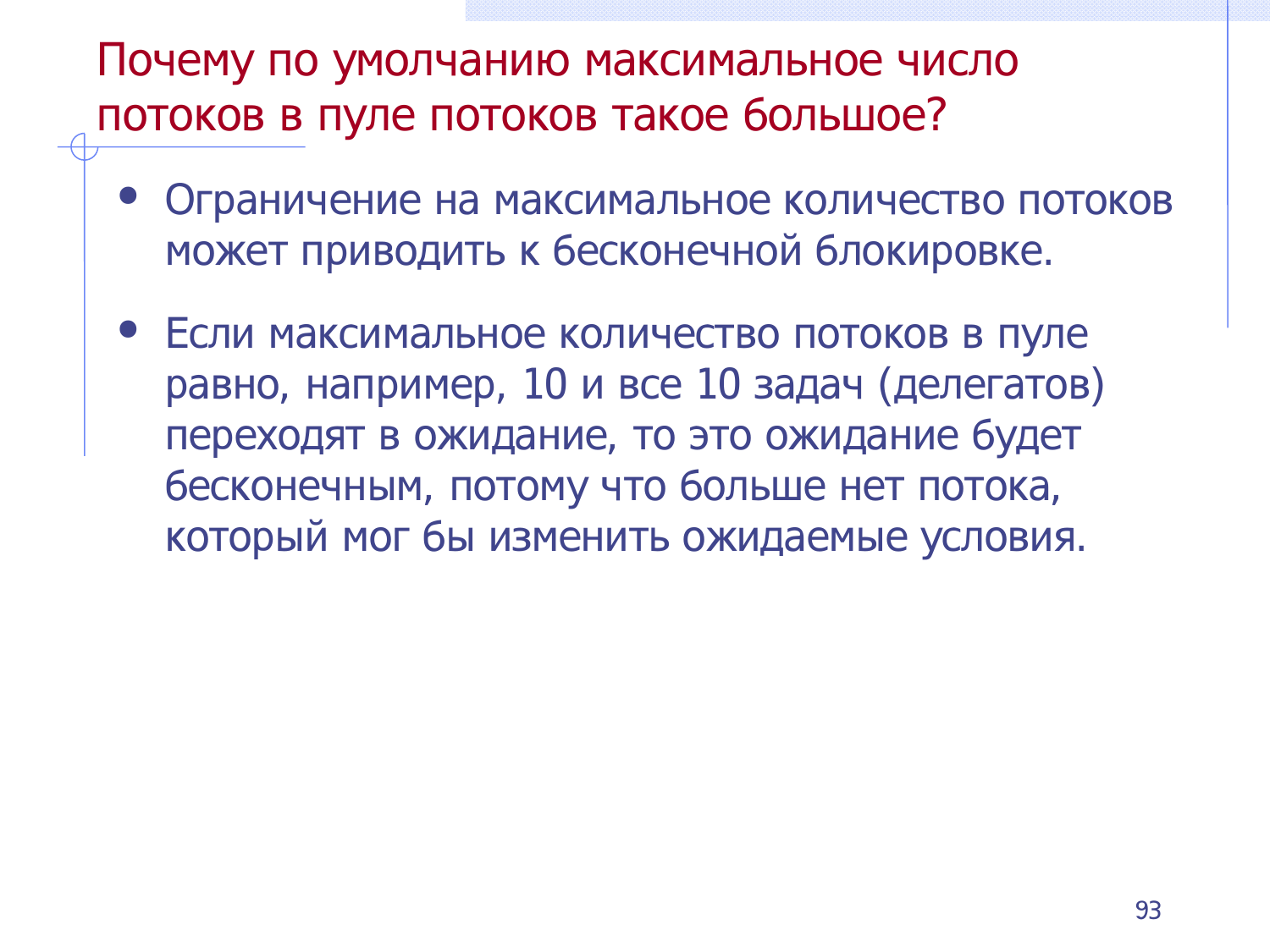

# Почему по умолчанию максимальное число потоков в пуле потоков такое большое?
Ограничение на максимальное количество потоков может приводить к бесконечной блокировке.
Если максимальное количество потоков в пуле равно, например, 10 и все 10 задач (делегатов) переходят в ожидание, то это ожидание будет бесконечным, потому что больше нет потока, который мог бы изменить ожидаемые условия.
93